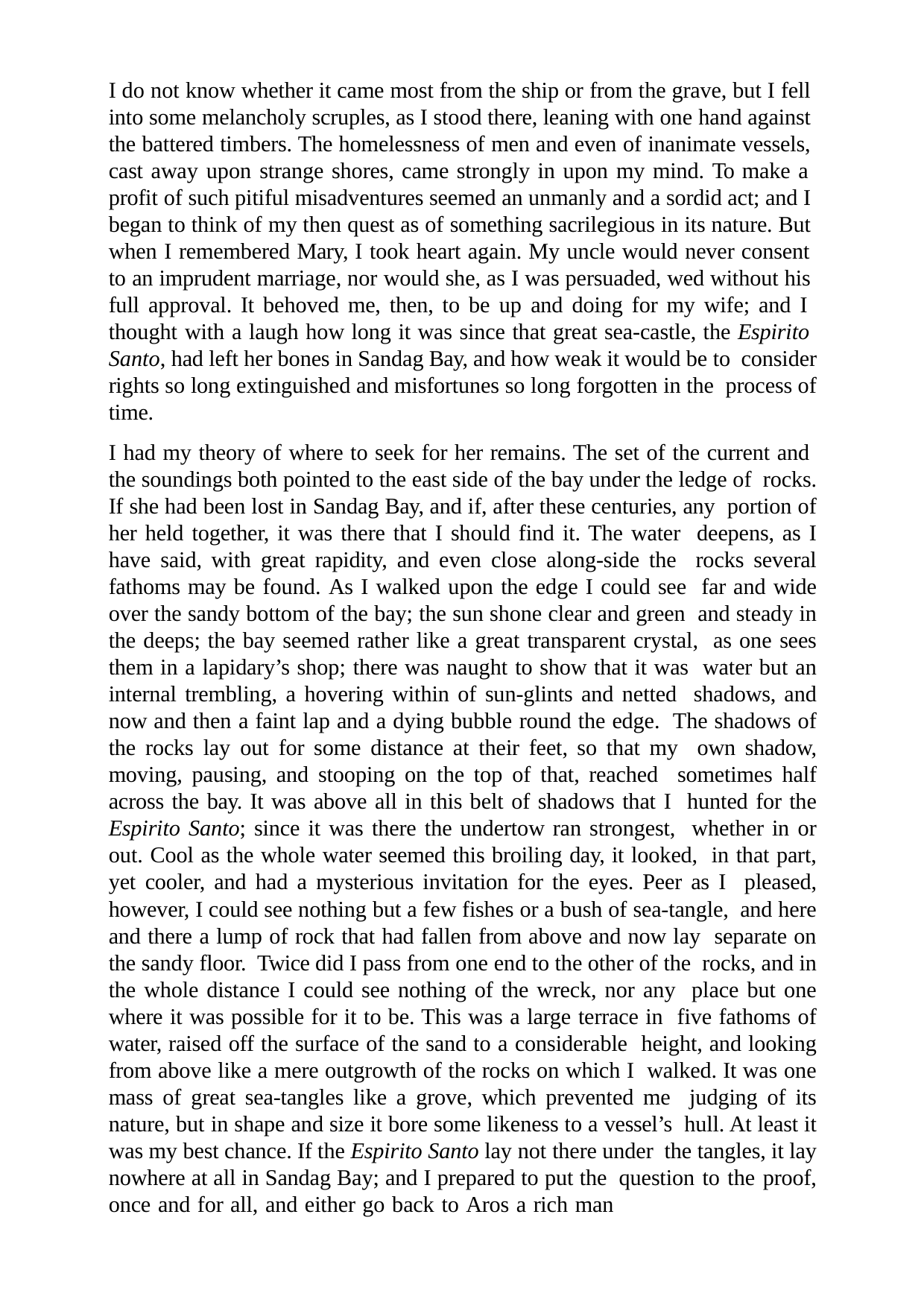

I do not know whether it came most from the ship or from the grave, but I fell  into some melancholy scruples, as I stood there, leaning with one hand against  the battered timbers. The homelessness of men and even of inanimate vessels,  cast away upon strange shores, came strongly in upon my mind. To make a  profit of such pitiful misadventures seemed an unmanly and a sordid act; and I  began to think of my then quest as of something sacrilegious in its nature. But  when I remembered Mary, I took heart again. My uncle would never consent  to an imprudent marriage, nor would she, as I was persuaded, wed without his  full approval. It behoved me, then, to be up and doing for my wife; and I  thought with a laugh how long it was since that great sea-castle, the Espirito  Santo, had left her bones in Sandag Bay, and how weak it would be to  consider rights so long extinguished and misfortunes so long forgotten in the  process of time.
I had my theory of where to seek for her remains. The set of the current and  the soundings both pointed to the east side of the bay under the ledge of  rocks. If she had been lost in Sandag Bay, and if, after these centuries, any  portion of her held together, it was there that I should find it. The water  deepens, as I have said, with great rapidity, and even close along-side the  rocks several fathoms may be found. As I walked upon the edge I could see  far and wide over the sandy bottom of the bay; the sun shone clear and green  and steady in the deeps; the bay seemed rather like a great transparent crystal,  as one sees them in a lapidary’s shop; there was naught to show that it was  water but an internal trembling, a hovering within of sun-glints and netted  shadows, and now and then a faint lap and a dying bubble round the edge.  The shadows of the rocks lay out for some distance at their feet, so that my  own shadow, moving, pausing, and stooping on the top of that, reached  sometimes half across the bay. It was above all in this belt of shadows that I  hunted for the Espirito Santo; since it was there the undertow ran strongest,  whether in or out. Cool as the whole water seemed this broiling day, it looked,  in that part, yet cooler, and had a mysterious invitation for the eyes. Peer as I  pleased, however, I could see nothing but a few fishes or a bush of sea-tangle,  and here and there a lump of rock that had fallen from above and now lay  separate on the sandy floor. Twice did I pass from one end to the other of the  rocks, and in the whole distance I could see nothing of the wreck, nor any  place but one where it was possible for it to be. This was a large terrace in  five fathoms of water, raised off the surface of the sand to a considerable  height, and looking from above like a mere outgrowth of the rocks on which I  walked. It was one mass of great sea-tangles like a grove, which prevented me  judging of its nature, but in shape and size it bore some likeness to a vessel’s  hull. At least it was my best chance. If the Espirito Santo lay not there under  the tangles, it lay nowhere at all in Sandag Bay; and I prepared to put the  question to the proof, once and for all, and either go back to Aros a rich man